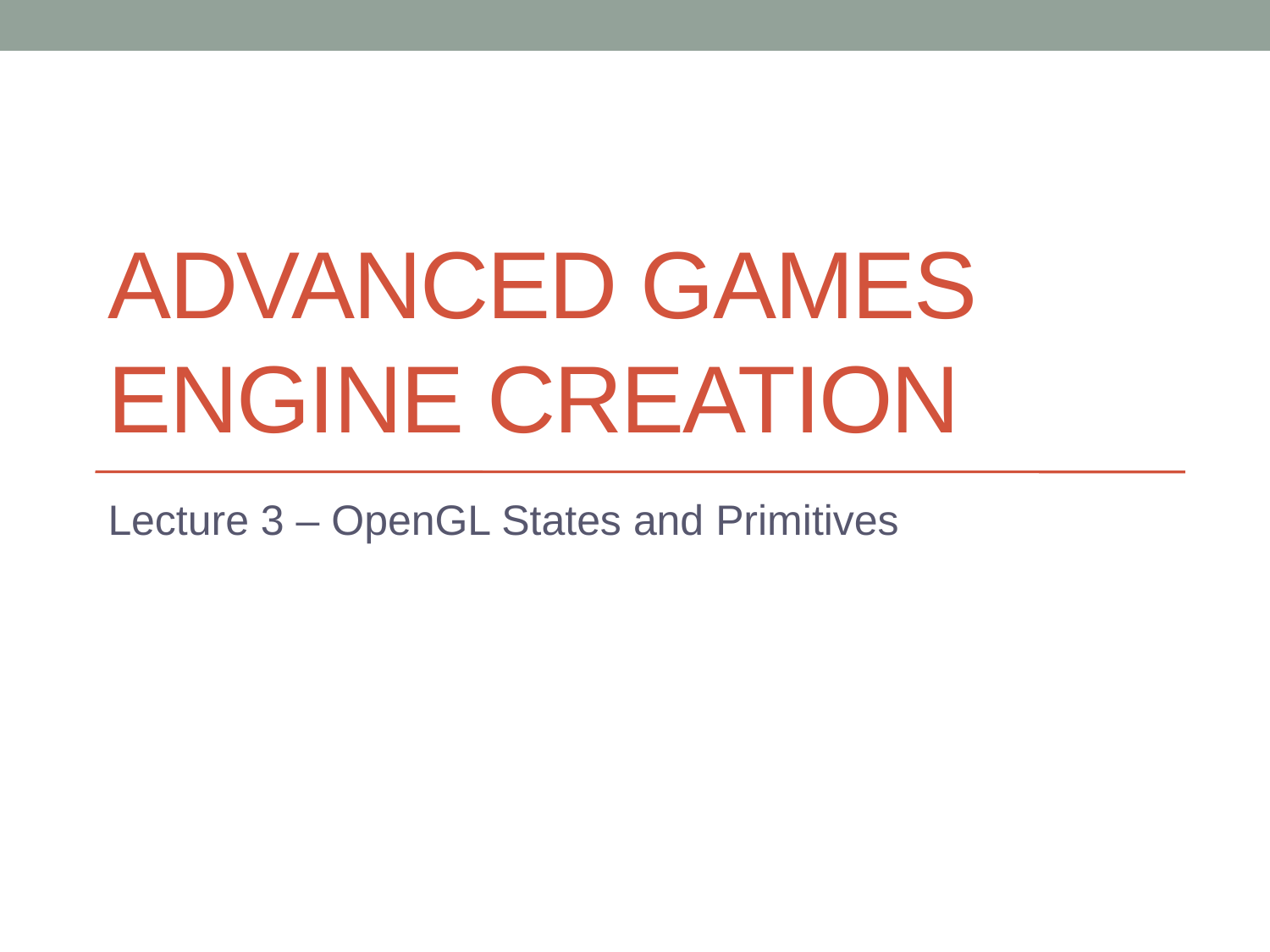

# Advanced Games Engine Creation
Lecture 3 – OpenGL States and Primitives